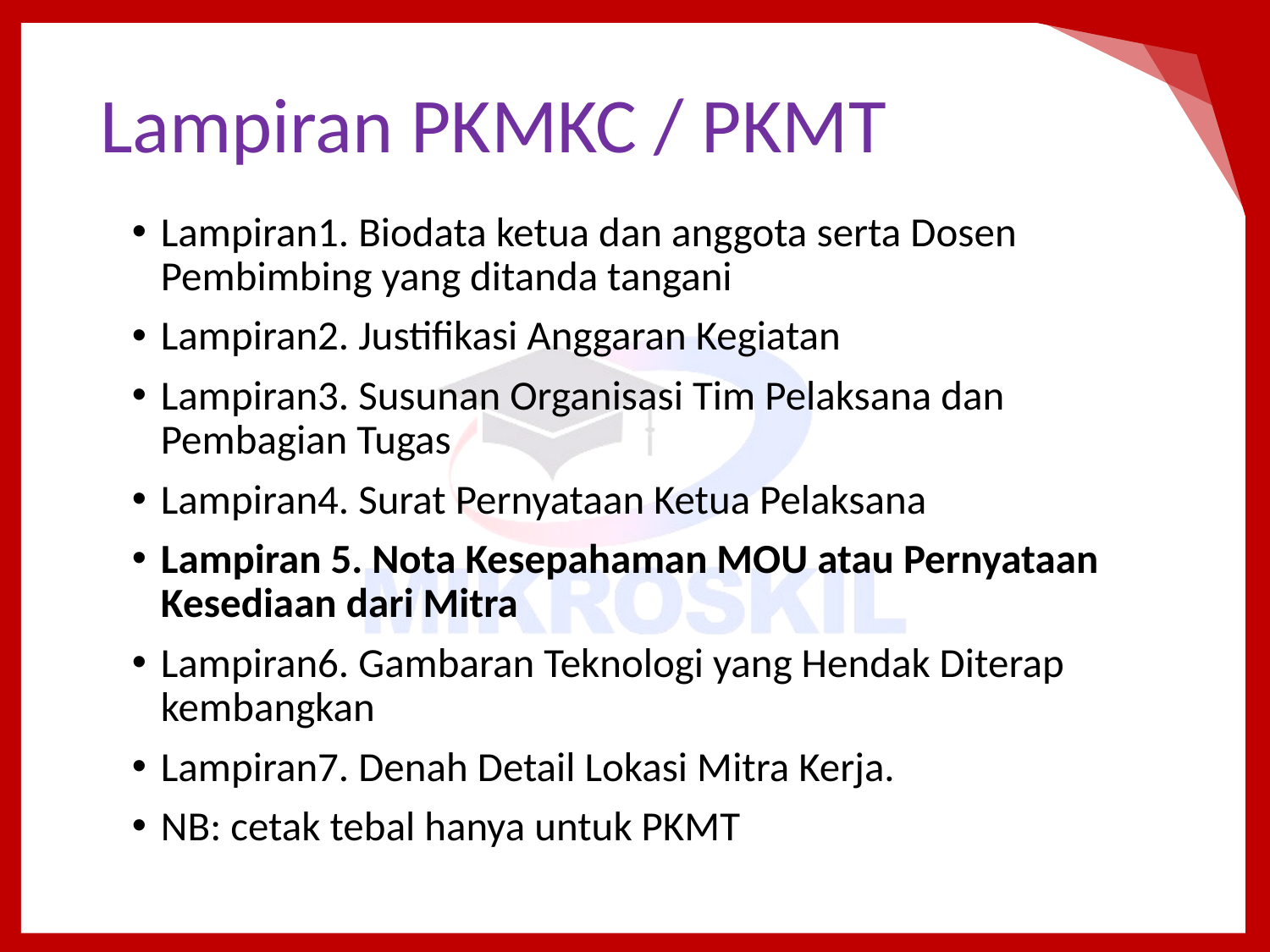

# Lampiran PKMKC / PKMT
Lampiran1. Biodata ketua dan anggota serta Dosen Pembimbing yang ditanda tangani
Lampiran2. Justifikasi Anggaran Kegiatan
Lampiran3. Susunan Organisasi Tim Pelaksana dan Pembagian Tugas
Lampiran4. Surat Pernyataan Ketua Pelaksana
Lampiran 5. Nota Kesepahaman MOU atau Pernyataan Kesediaan dari Mitra
Lampiran6. Gambaran Teknologi yang Hendak Diterap kembangkan
Lampiran7. Denah Detail Lokasi Mitra Kerja.
NB: cetak tebal hanya untuk PKMT